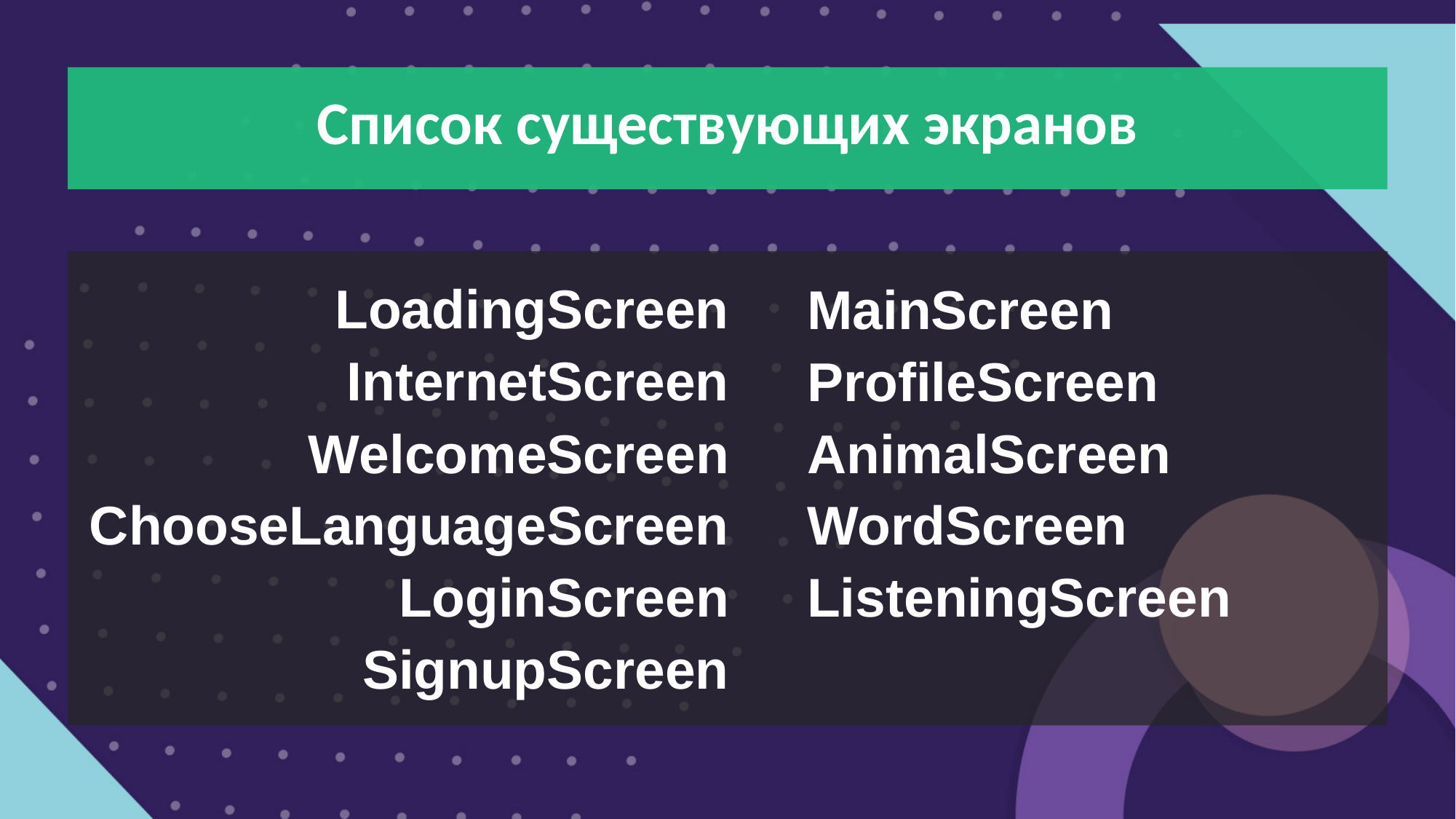

Список существующих экранов

LoadingScreen
InternetScreen
WelcomeScreen
ChooseLanguageScreen
LoginScreen
SignupScreen
MainScreen
ProfileScreen
AnimalScreen
WordScreen
ListeningScreen